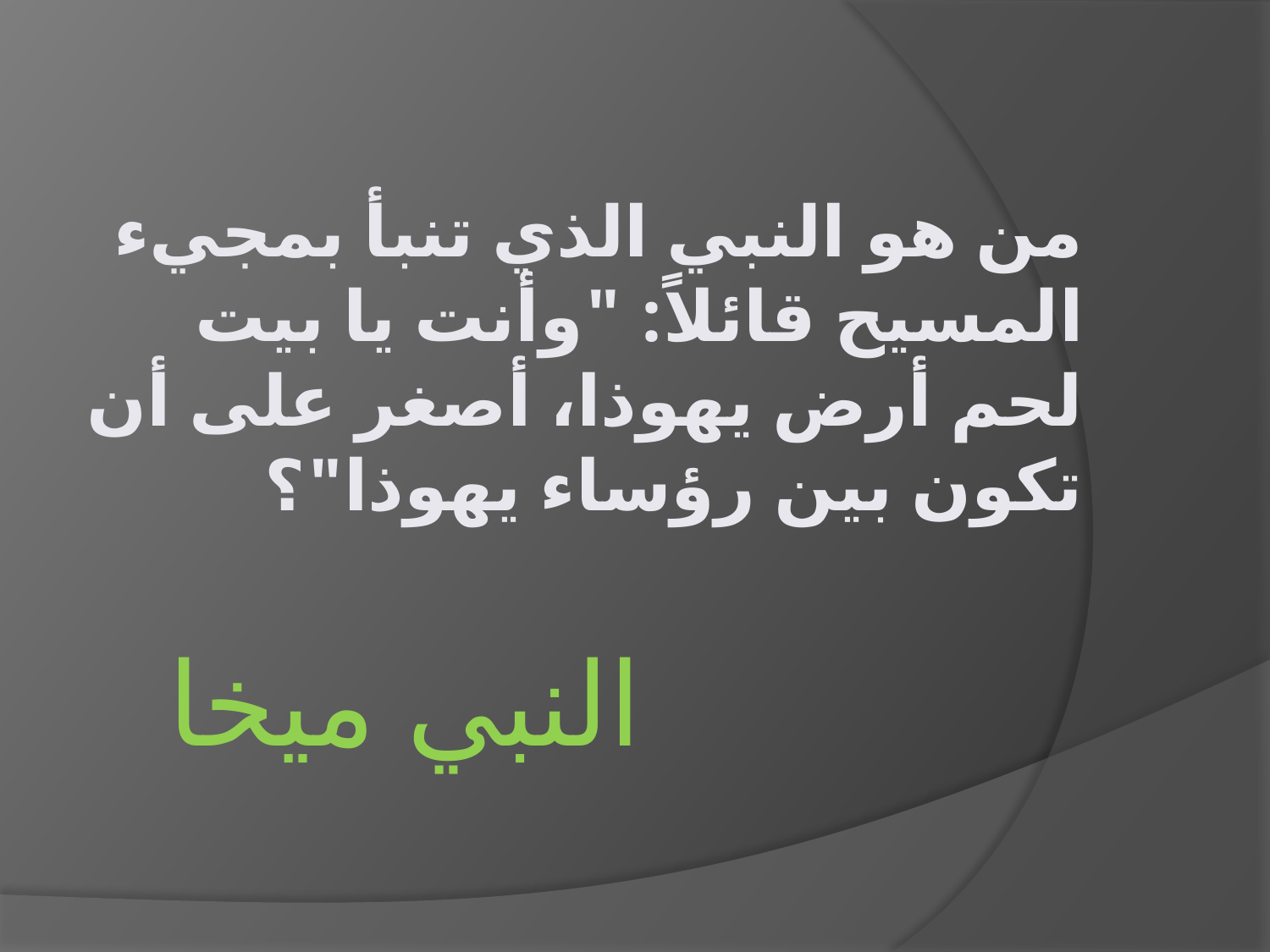

# من هو النبي الذي تنبأ بمجيء المسيح قائلاً: "وأنت يا بيت لحم أرض يهوذا، أصغر على أن تكون بين رؤساء يهوذا"؟
النبي ميخا